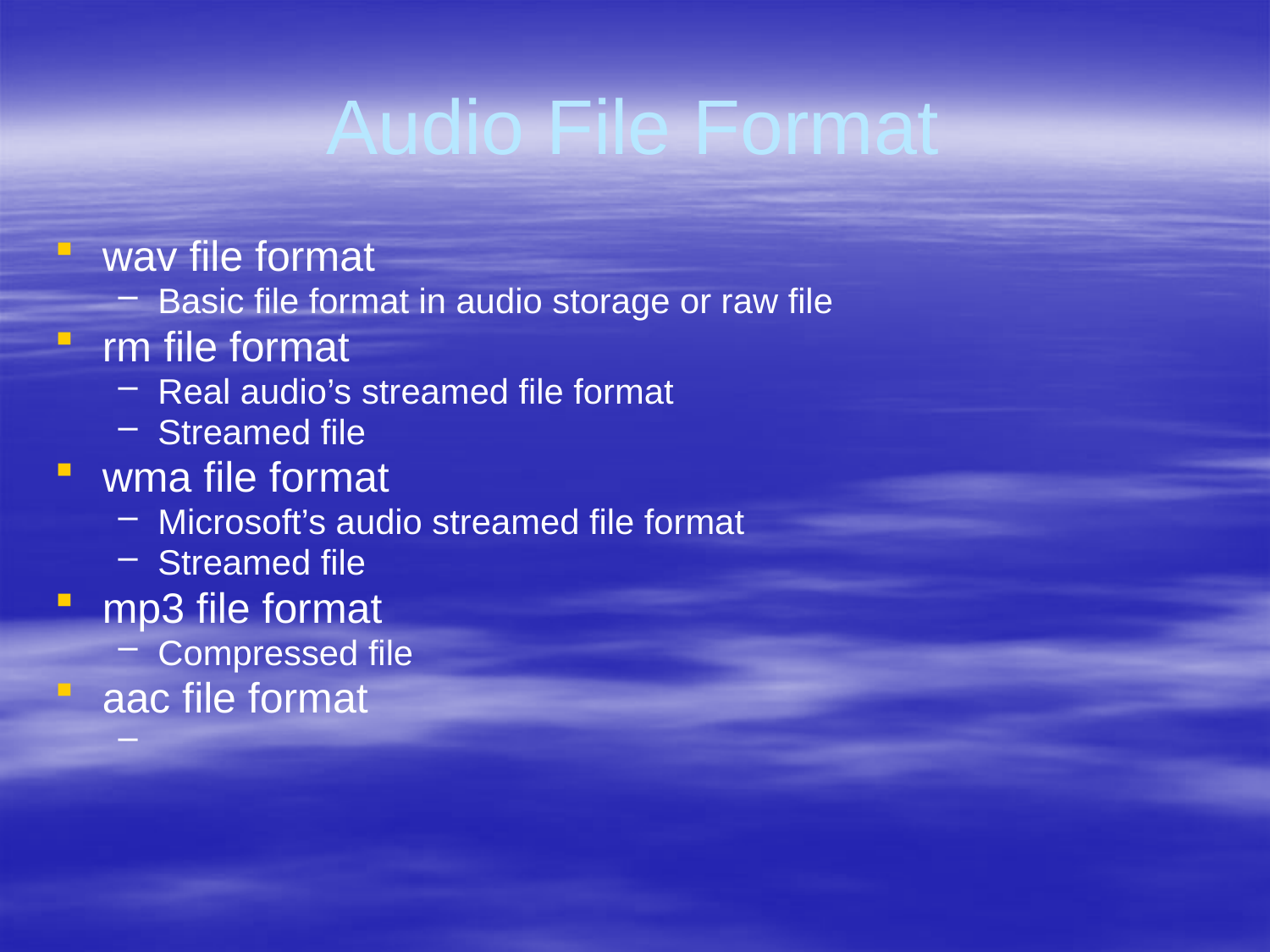

# Audio File Format
wav file format
Basic file format in audio storage or raw file
rm file format
Real audio’s streamed file format
Streamed file
wma file format
Microsoft’s audio streamed file format
Streamed file
mp3 file format
Compressed file
aac file format